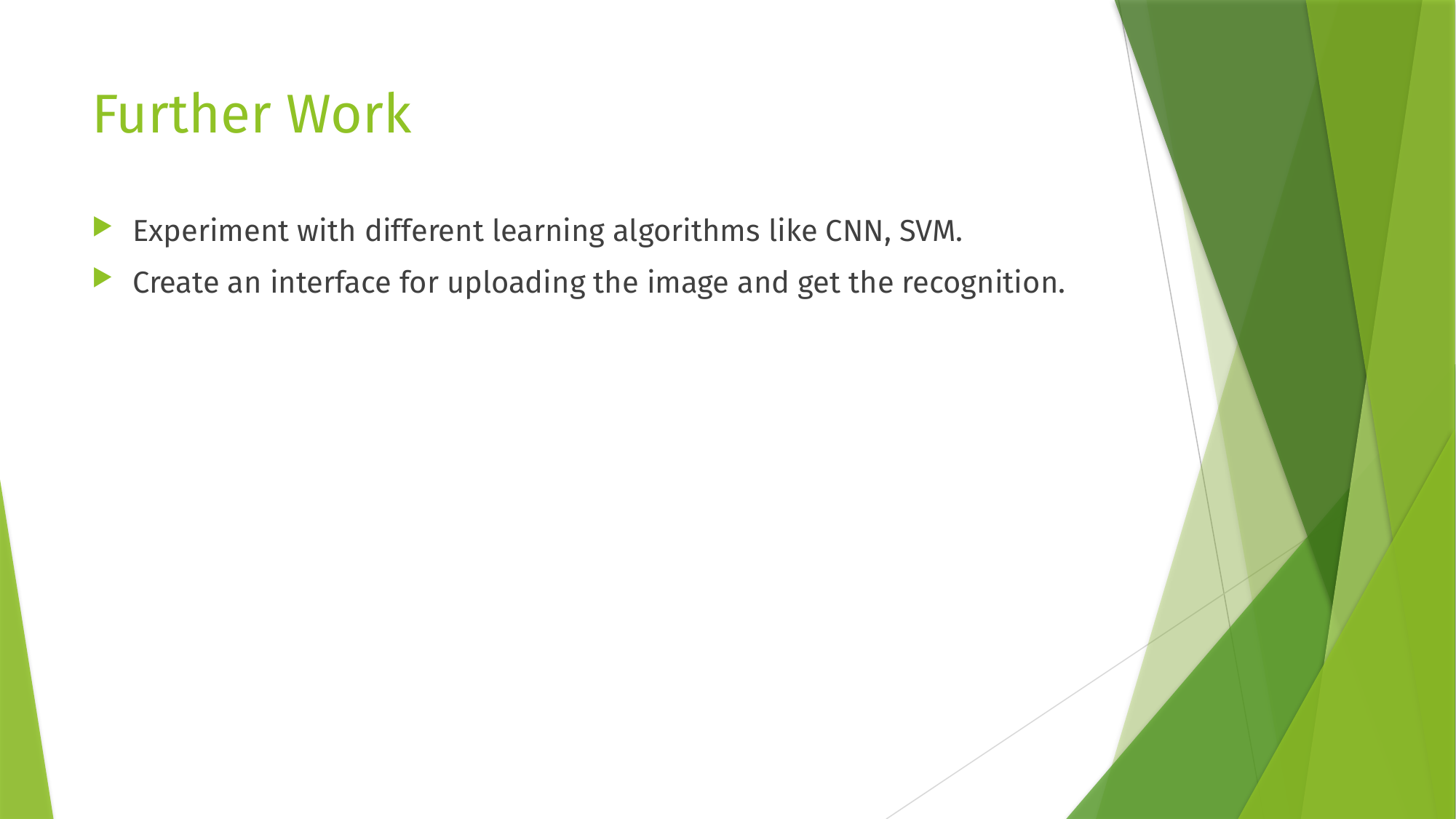

# Further Work
Experiment with different learning algorithms like CNN, SVM.
Create an interface for uploading the image and get the recognition.